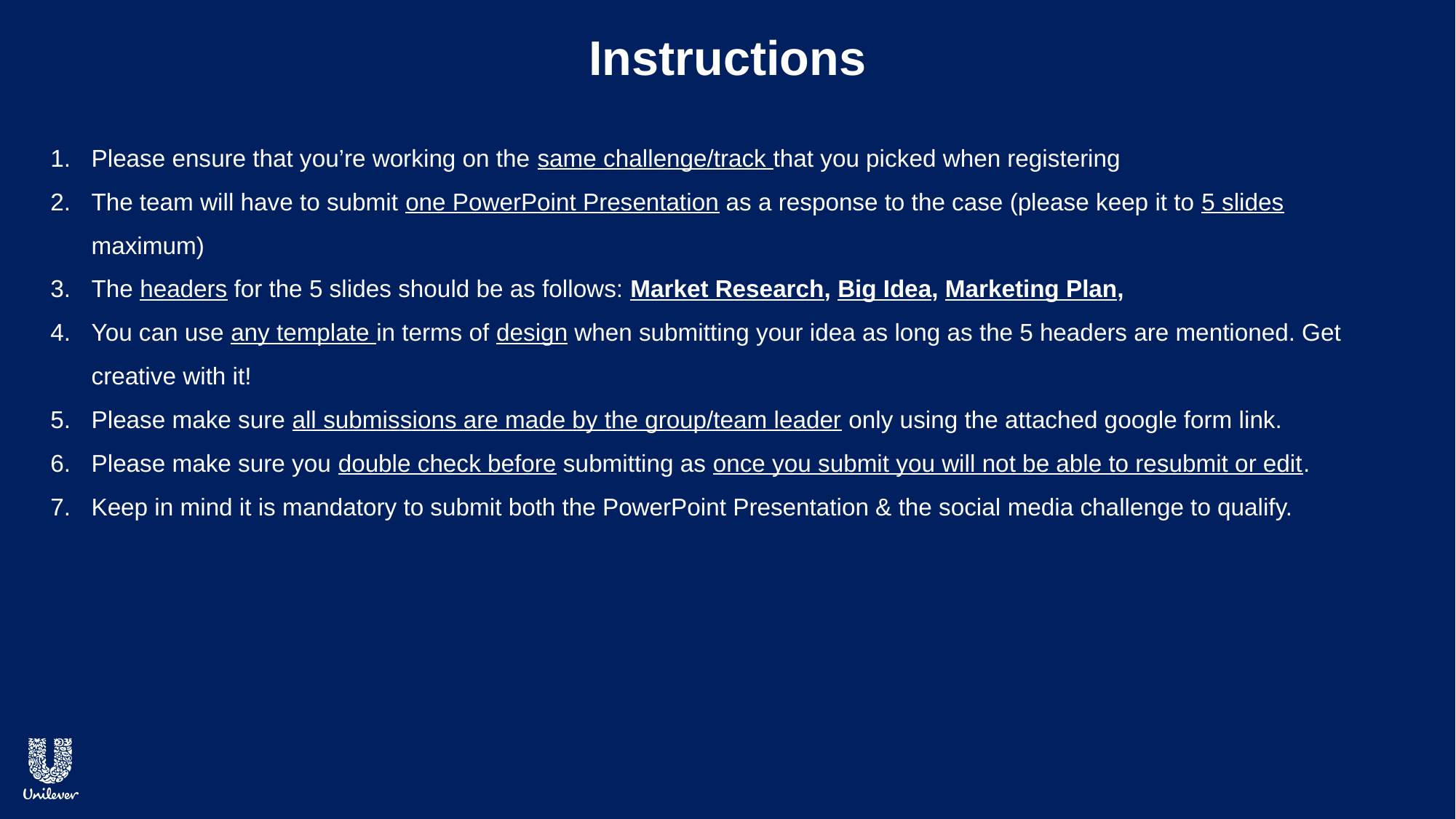

Instructions
Please ensure that you’re working on the same challenge/track that you picked when registering
The team will have to submit one PowerPoint Presentation as a response to the case (please keep it to 5 slides maximum)
The headers for the 5 slides should be as follows: Market Research, Big Idea, Marketing Plan,
You can use any template in terms of design when submitting your idea as long as the 5 headers are mentioned. Get creative with it!
Please make sure all submissions are made by the group/team leader only using the attached google form link.
Please make sure you double check before submitting as once you submit you will not be able to resubmit or edit.
Keep in mind it is mandatory to submit both the PowerPoint Presentation & the social media challenge to qualify.